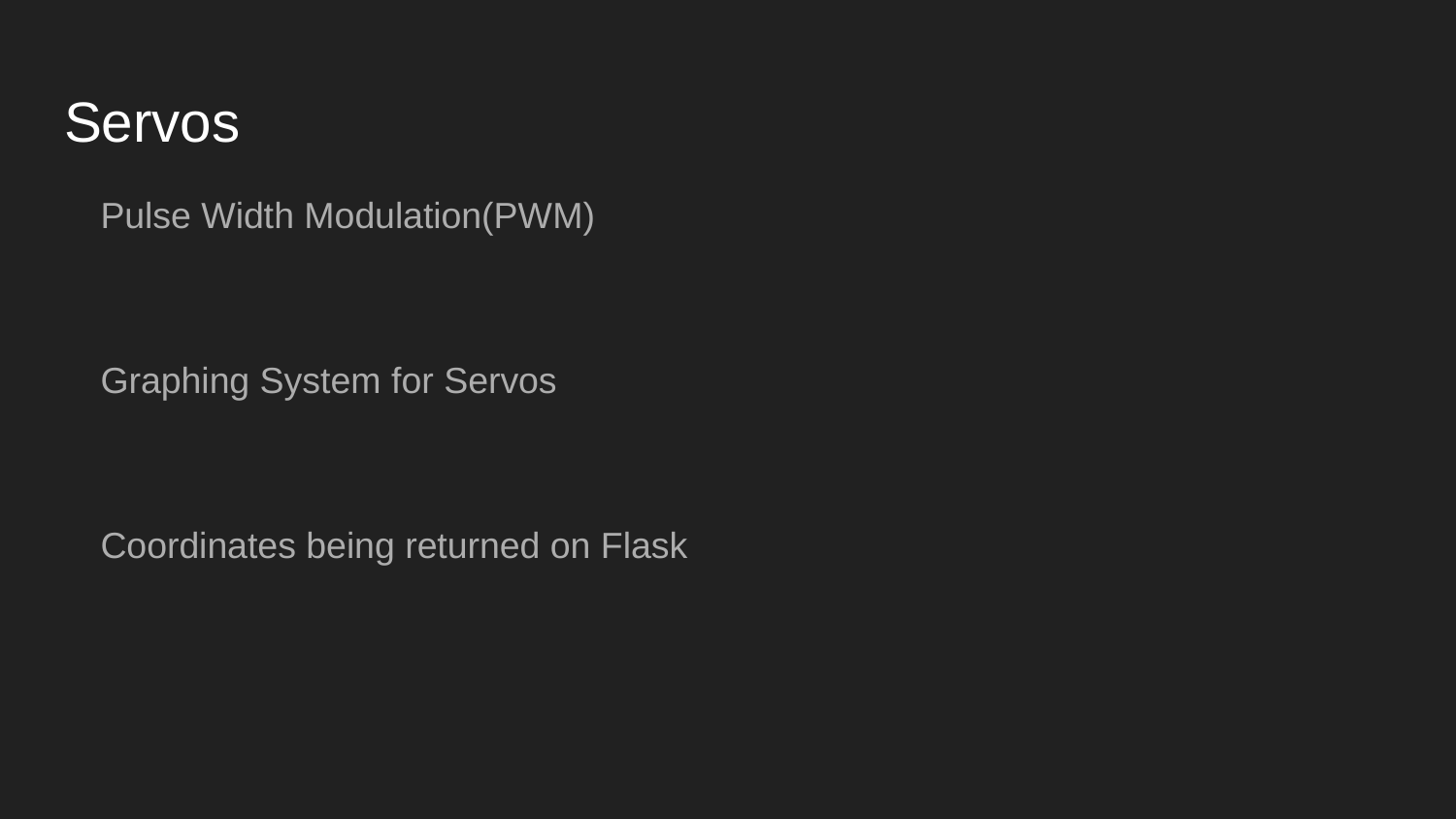

# Servos
Pulse Width Modulation(PWM)

Graphing System for Servos

Coordinates being returned on Flask